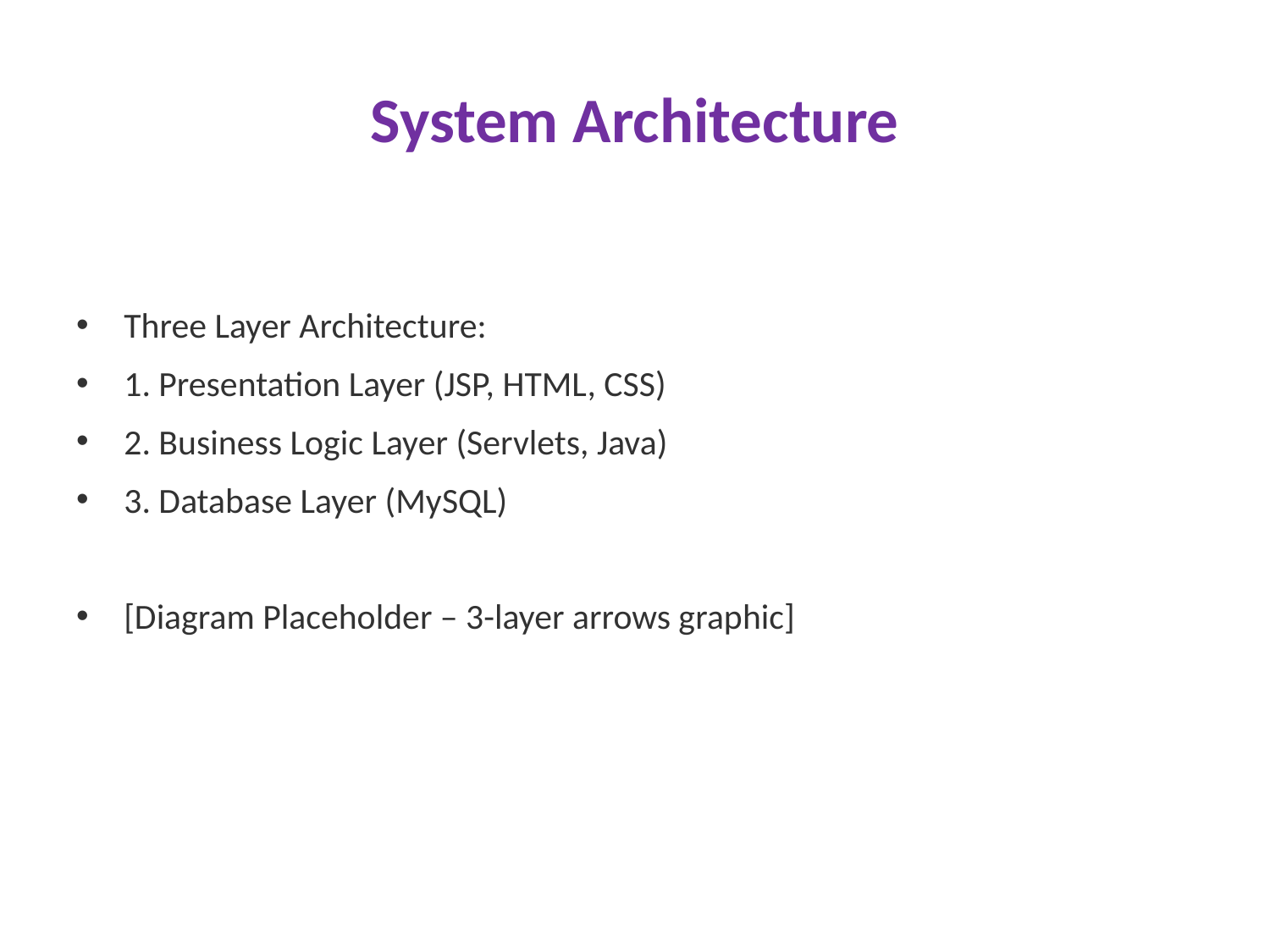

# System Architecture

Three Layer Architecture:
1. Presentation Layer (JSP, HTML, CSS)
2. Business Logic Layer (Servlets, Java)
3. Database Layer (MySQL)

[Diagram Placeholder – 3-layer arrows graphic]